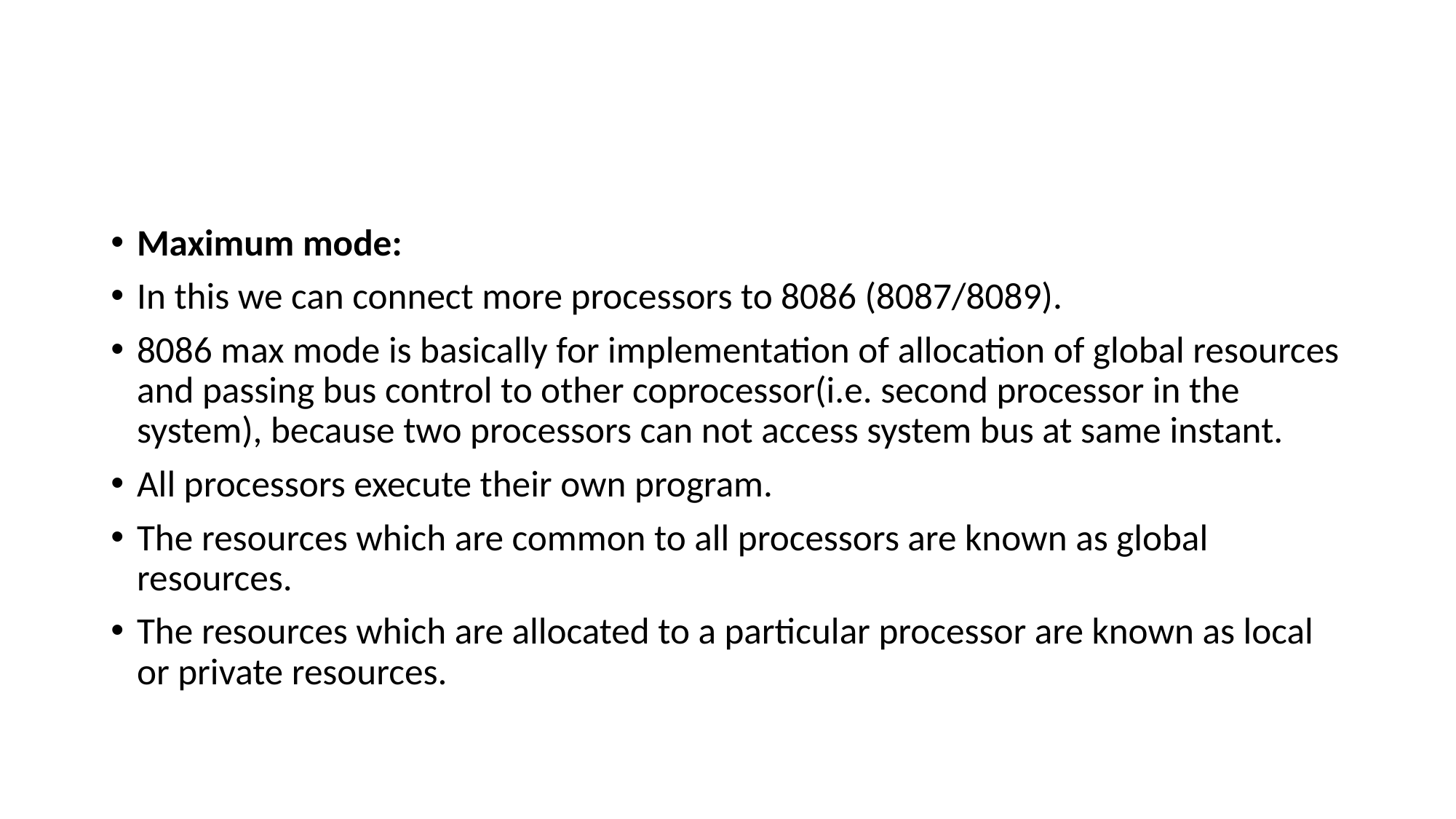

#
Maximum mode:
In this we can connect more processors to 8086 (8087/8089).
8086 max mode is basically for implementation of allocation of global resources and passing bus control to other coprocessor(i.e. second processor in the system), because two processors can not access system bus at same instant.
All processors execute their own program.
The resources which are common to all processors are known as global resources.
The resources which are allocated to a particular processor are known as local or private resources.